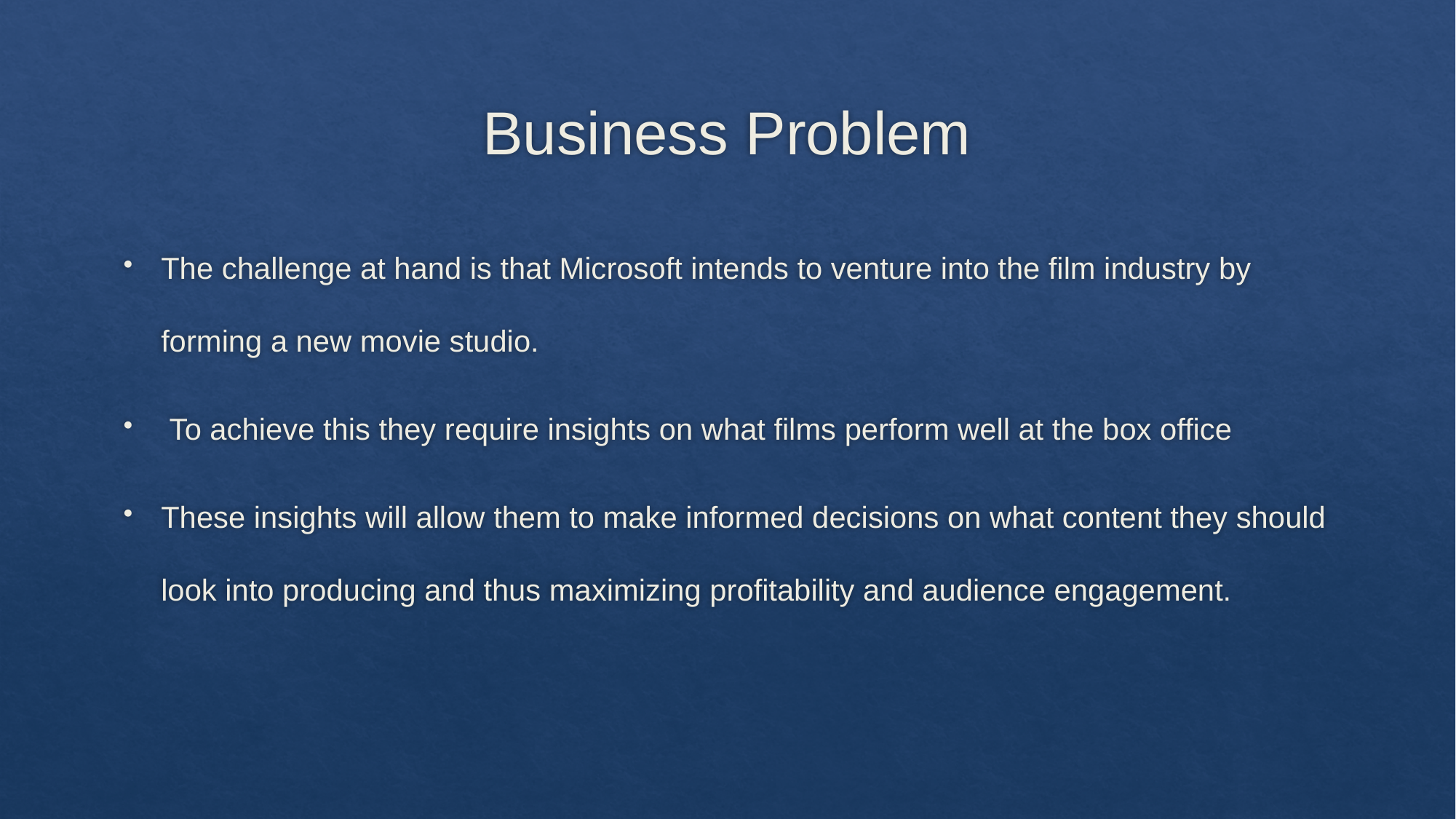

# Business Problem
The challenge at hand is that Microsoft intends to venture into the film industry by forming a new movie studio.
 To achieve this they require insights on what films perform well at the box office
These insights will allow them to make informed decisions on what content they should look into producing and thus maximizing profitability and audience engagement.